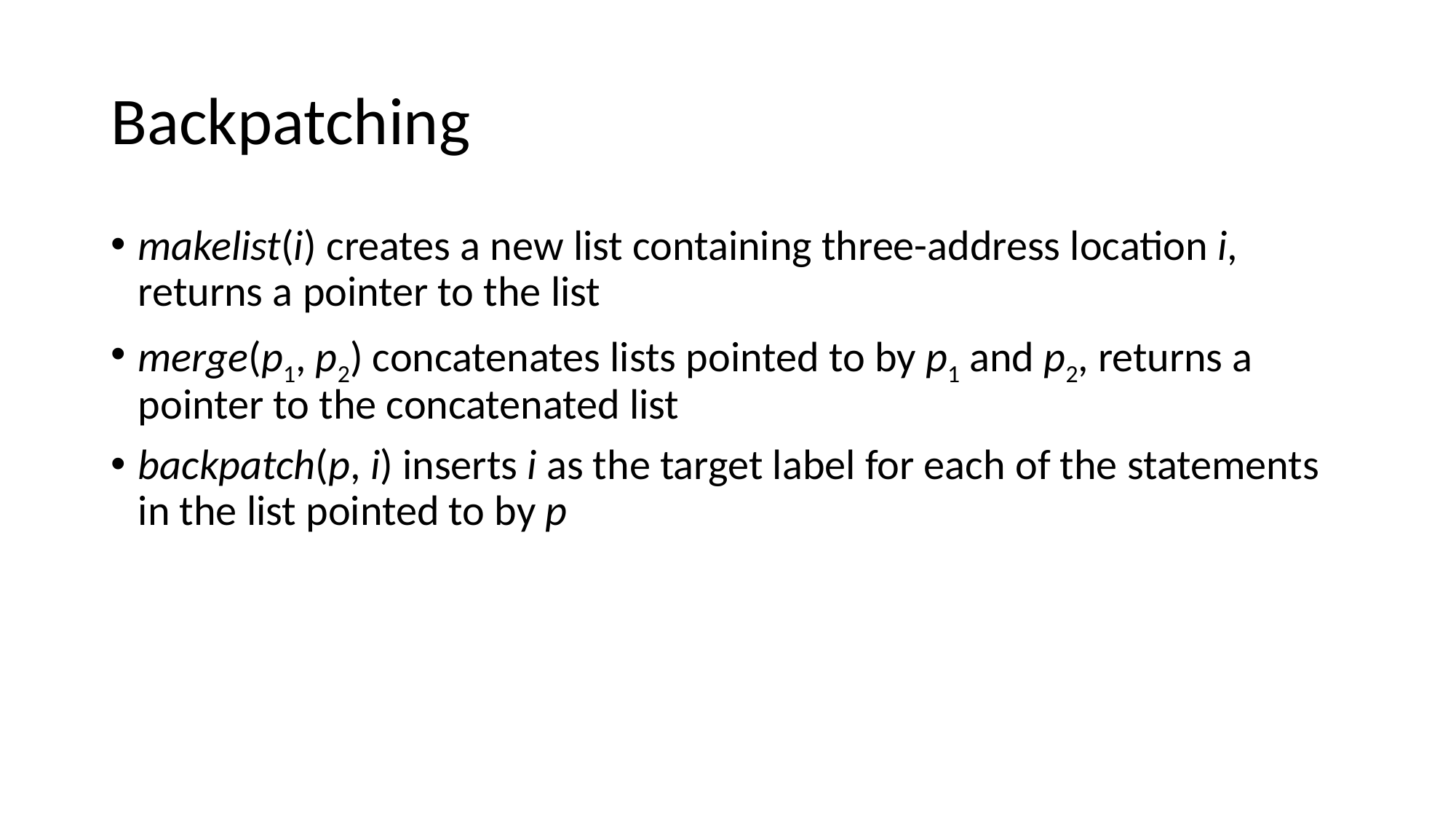

# Backpatching
makelist(i) creates a new list containing three-address location i, returns a pointer to the list
merge(p1, p2) concatenates lists pointed to by p1 and p2, returns a pointer to the concatenated list
backpatch(p, i) inserts i as the target label for each of the statements in the list pointed to by p